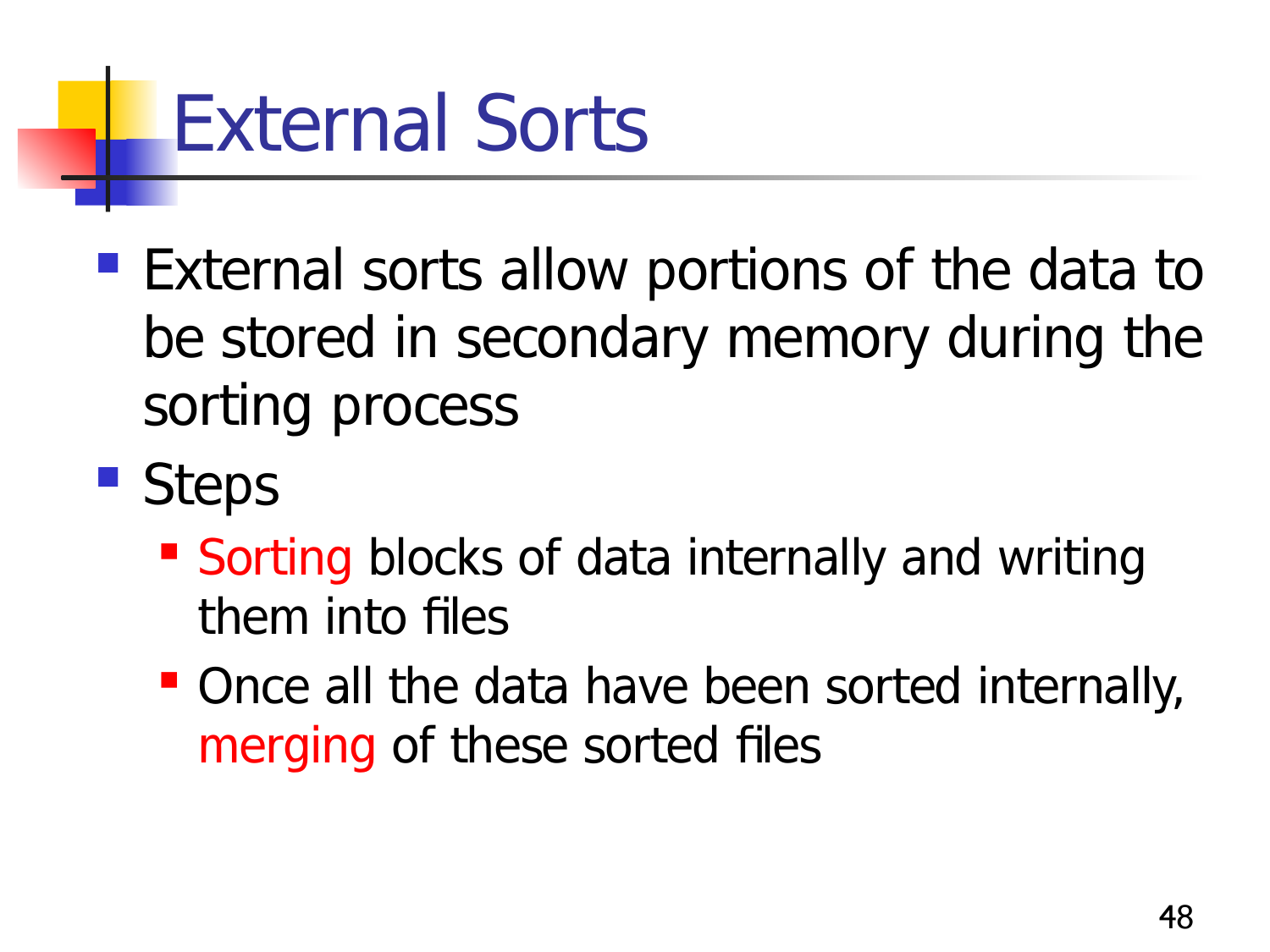

# External Sorts
External sorts allow portions of the data to be stored in secondary memory during the sorting process
Steps
Sorting blocks of data internally and writing them into files
Once all the data have been sorted internally, merging of these sorted files
48